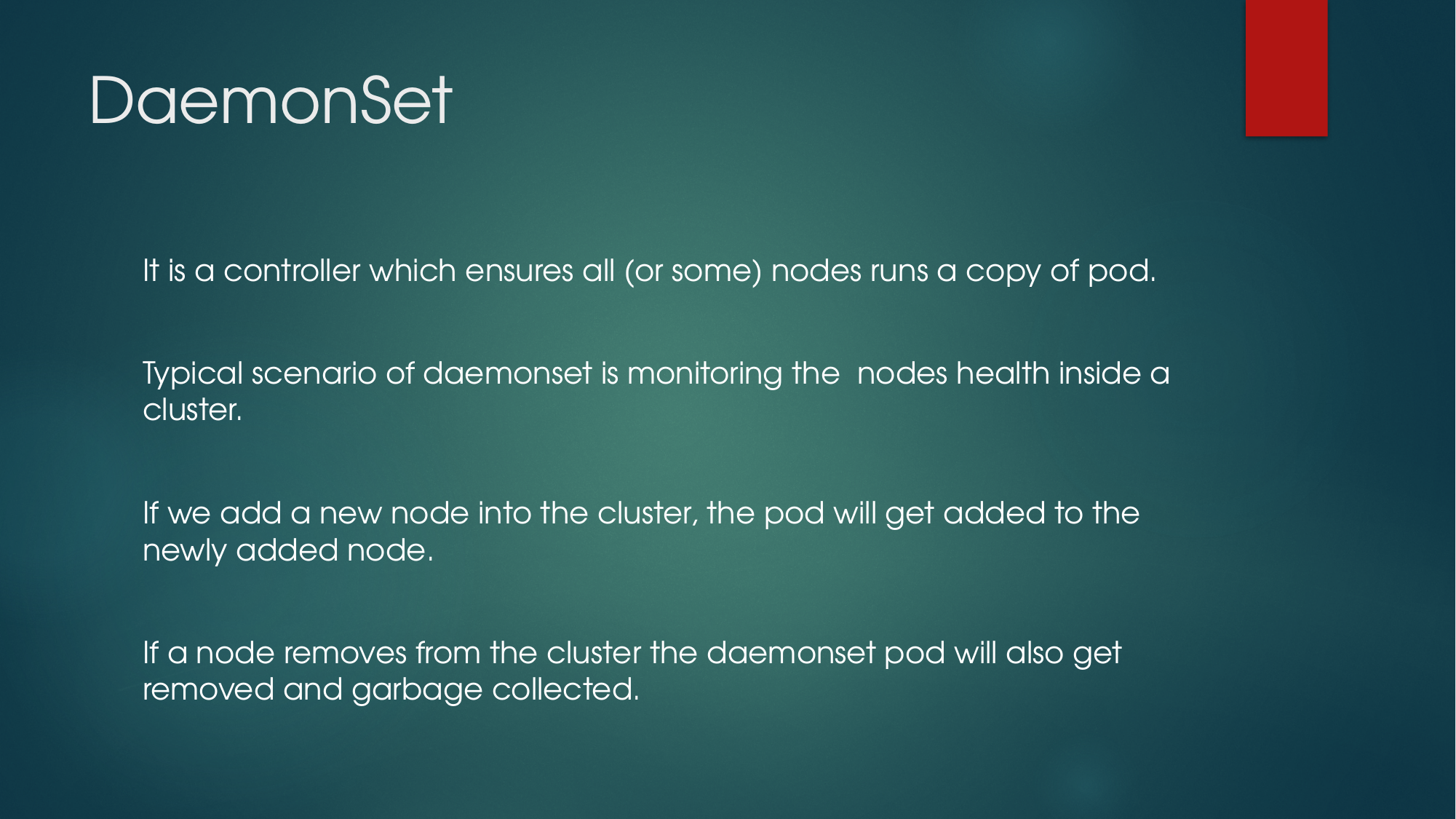

# DaemonSet
It is a controller which ensures all (or some) nodes runs a copy of pod.

Typical scenario of daemonset is monitoring the  nodes health inside a cluster.

If we add a new node into the cluster, the pod will get added to the newly added node.

If a node removes from the cluster the daemonset pod will also get removed and garbage collected.